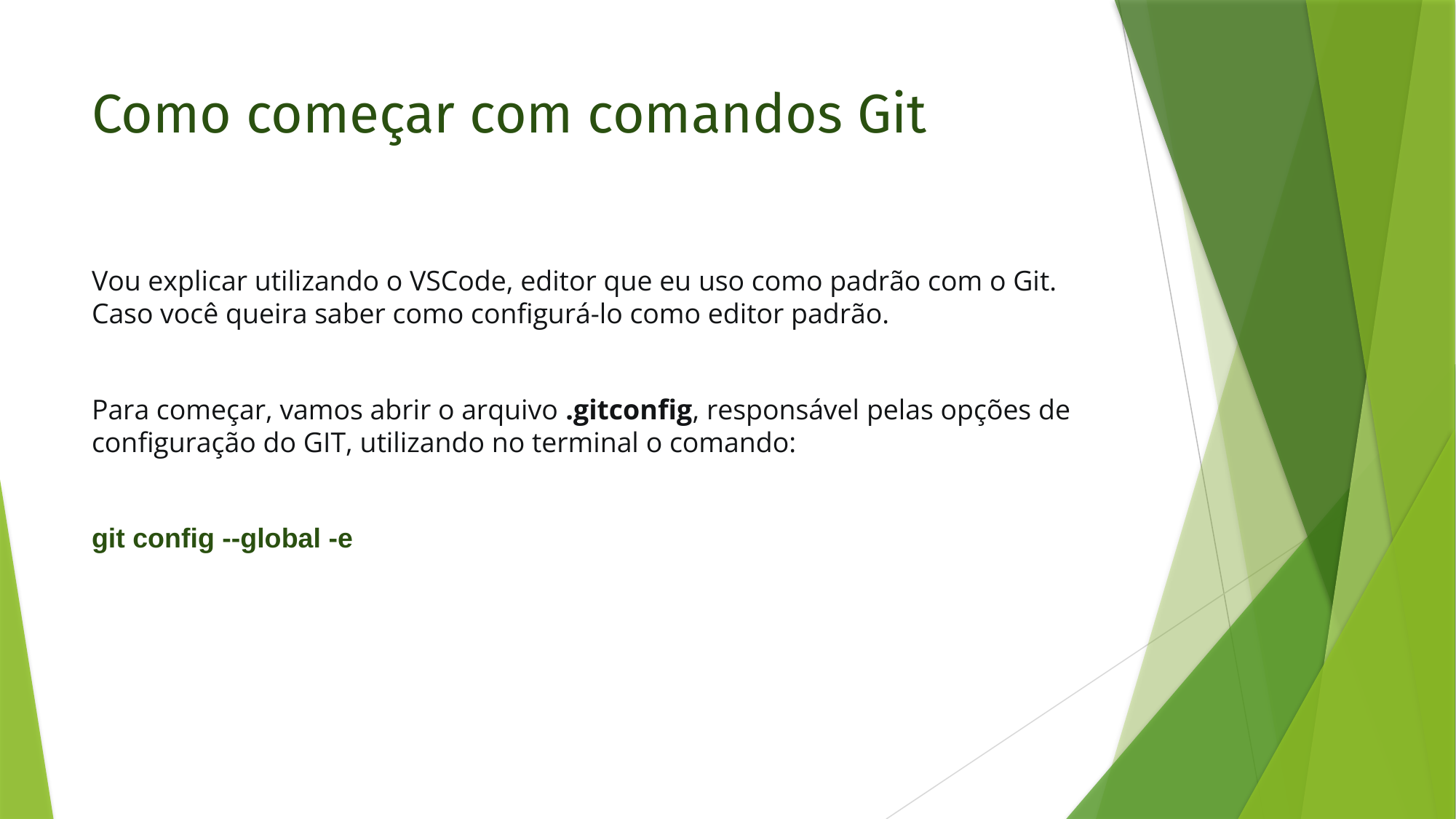

# Como começar com comandos Git
Vou explicar utilizando o VSCode, editor que eu uso como padrão com o Git. Caso você queira saber como configurá-lo como editor padrão.

Para começar, vamos abrir o arquivo .gitconfig, responsável pelas opções de configuração do GIT, utilizando no terminal o comando:

git config --global -e